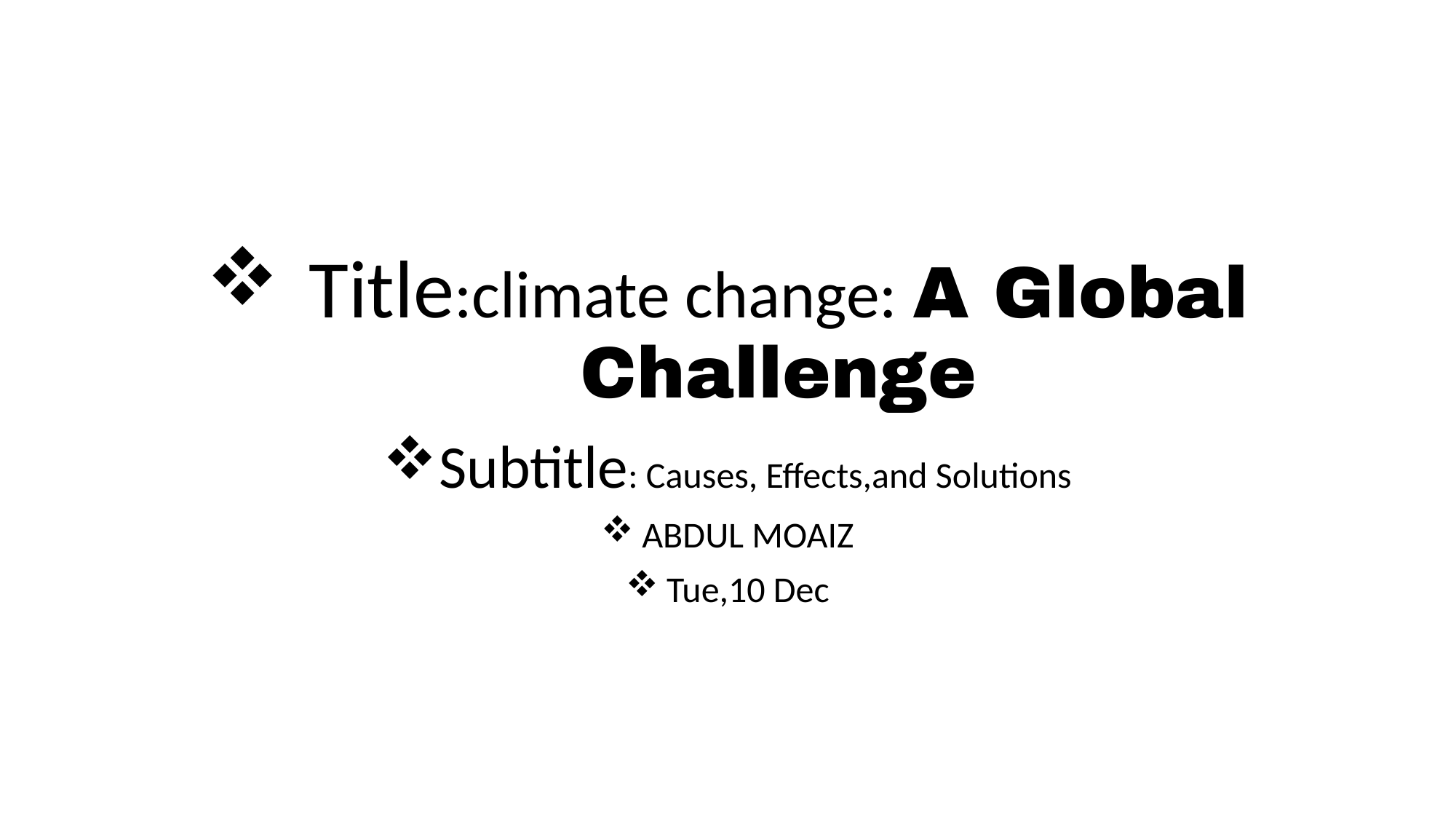

# Title:climate change: A Global Challenge
Subtitle: Causes, Effects,and Solutions
ABDUL MOAIZ
Tue,10 Dec